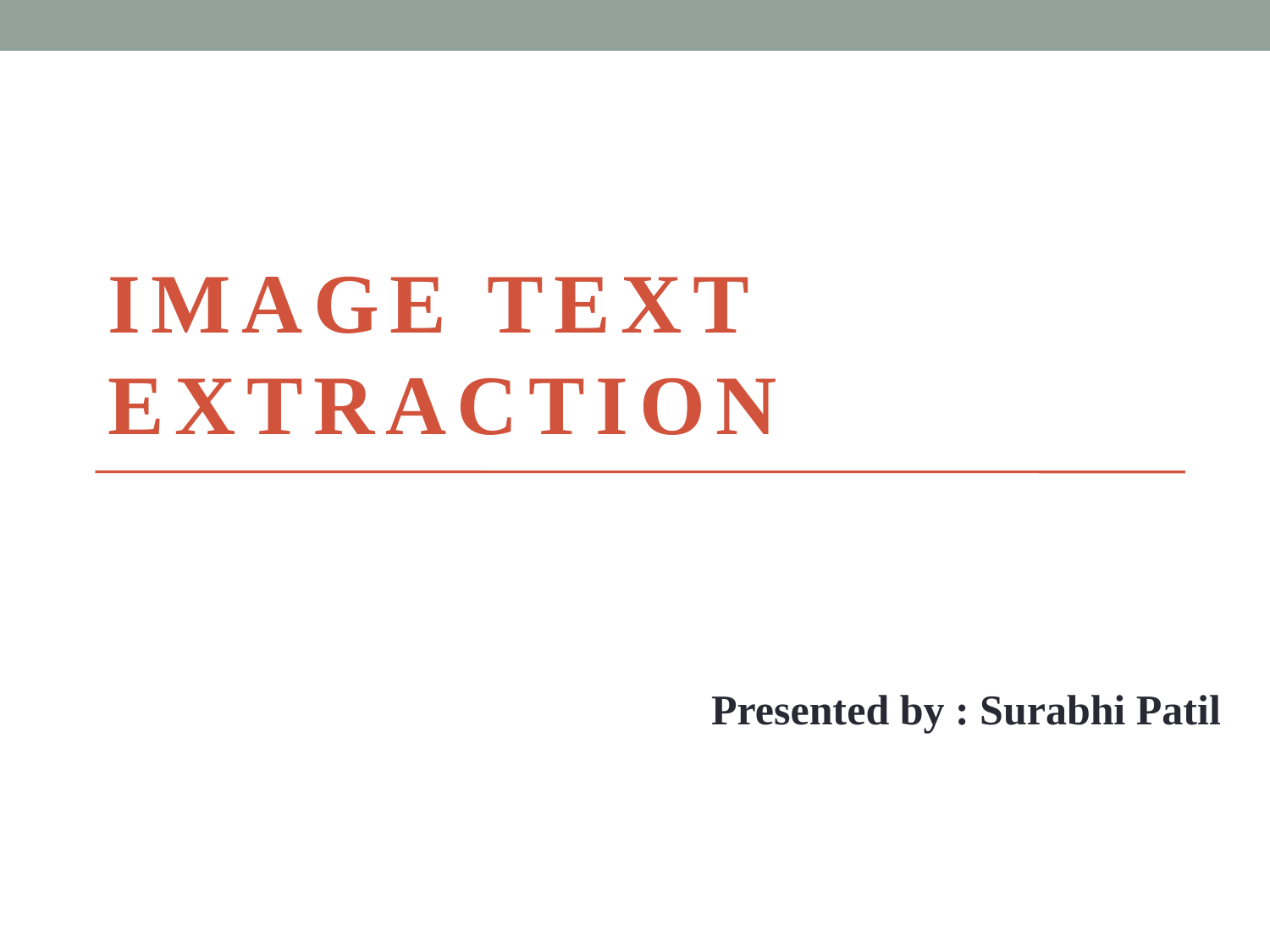

# Image Text Extraction
Presented by : Surabhi Patil